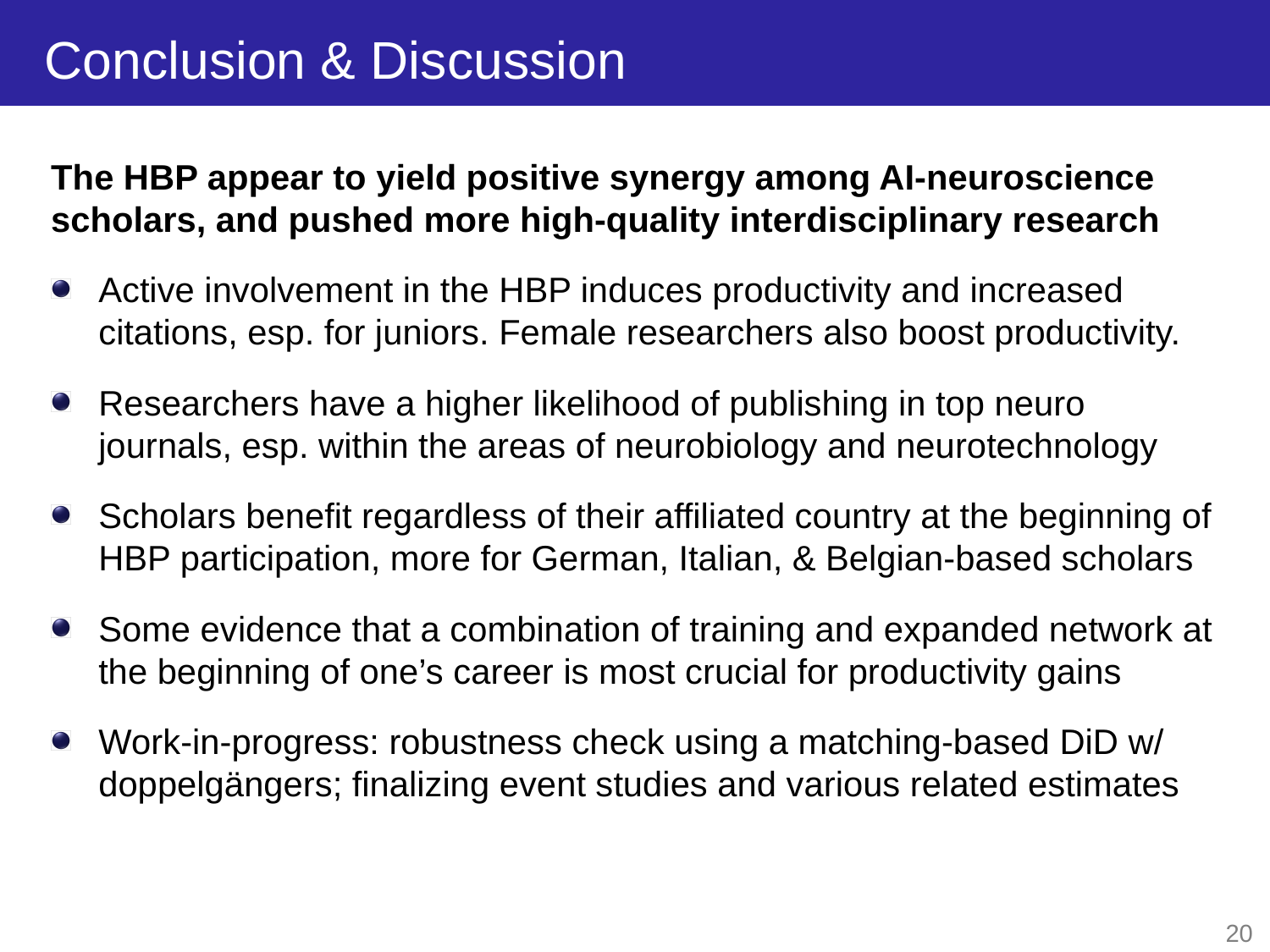

# Conclusion & Discussion
The HBP appear to yield positive synergy among AI-neuroscience scholars, and pushed more high-quality interdisciplinary research
Active involvement in the HBP induces productivity and increased
citations, esp. for juniors. Female researchers also boost productivity.
Researchers have a higher likelihood of publishing in top neuro journals, esp. within the areas of neurobiology and neurotechnology
Scholars benefit regardless of their affiliated country at the beginning of HBP participation, more for German, Italian, & Belgian-based scholars
Some evidence that a combination of training and expanded network at the beginning of one’s career is most crucial for productivity gains
Work-in-progress: robustness check using a matching-based DiD w/
doppelgängers; finalizing event studies and various related estimates